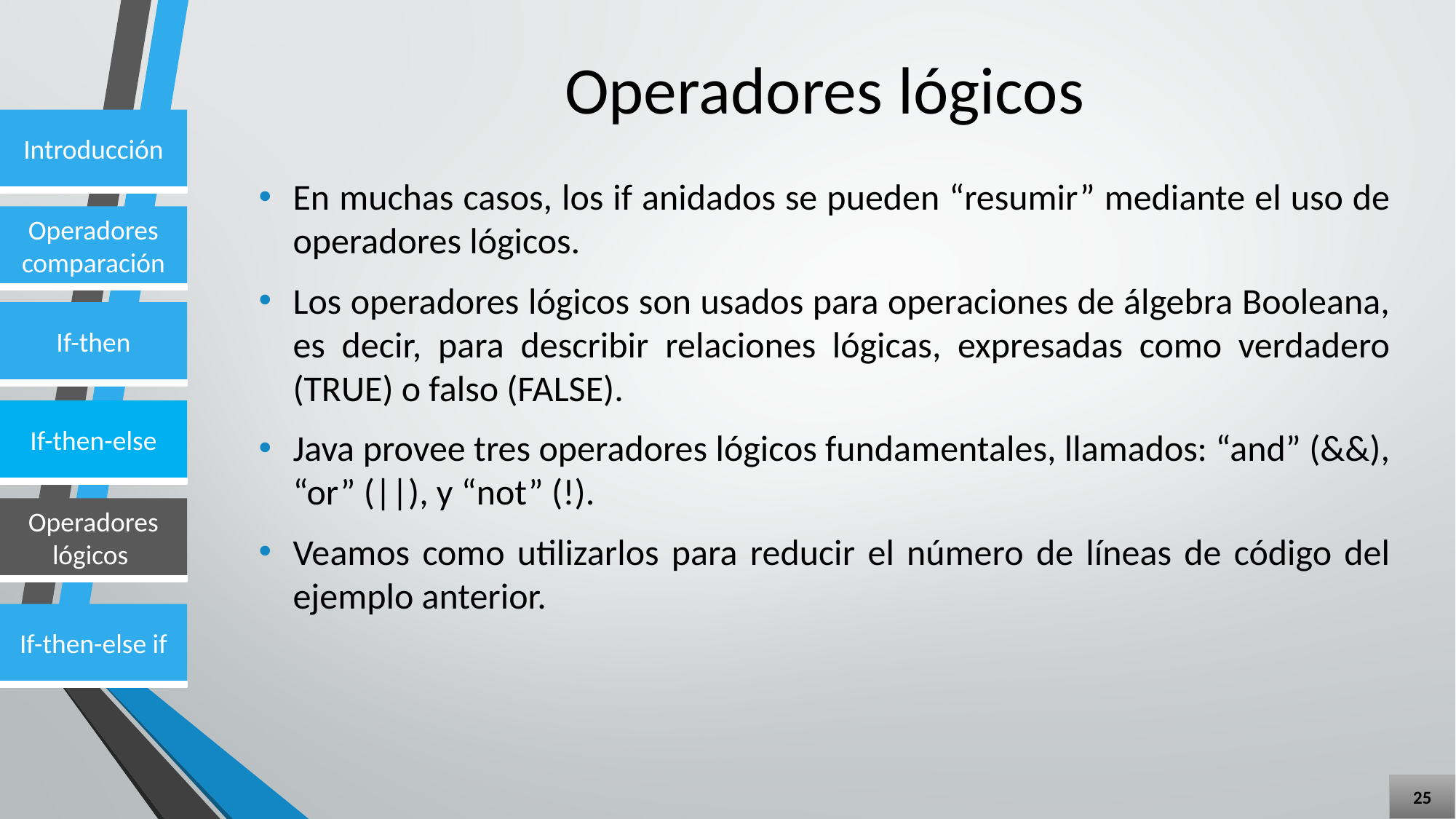

# Operadores lógicos
En muchas casos, los if anidados se pueden “resumir” mediante el uso de operadores lógicos.
Los operadores lógicos son usados para operaciones de álgebra Booleana, es decir, para describir relaciones lógicas, expresadas como verdadero (TRUE) o falso (FALSE).
Java provee tres operadores lógicos fundamentales, llamados: “and” (&&), “or” (||), y “not” (!).
Veamos como utilizarlos para reducir el número de líneas de código del ejemplo anterior.
25